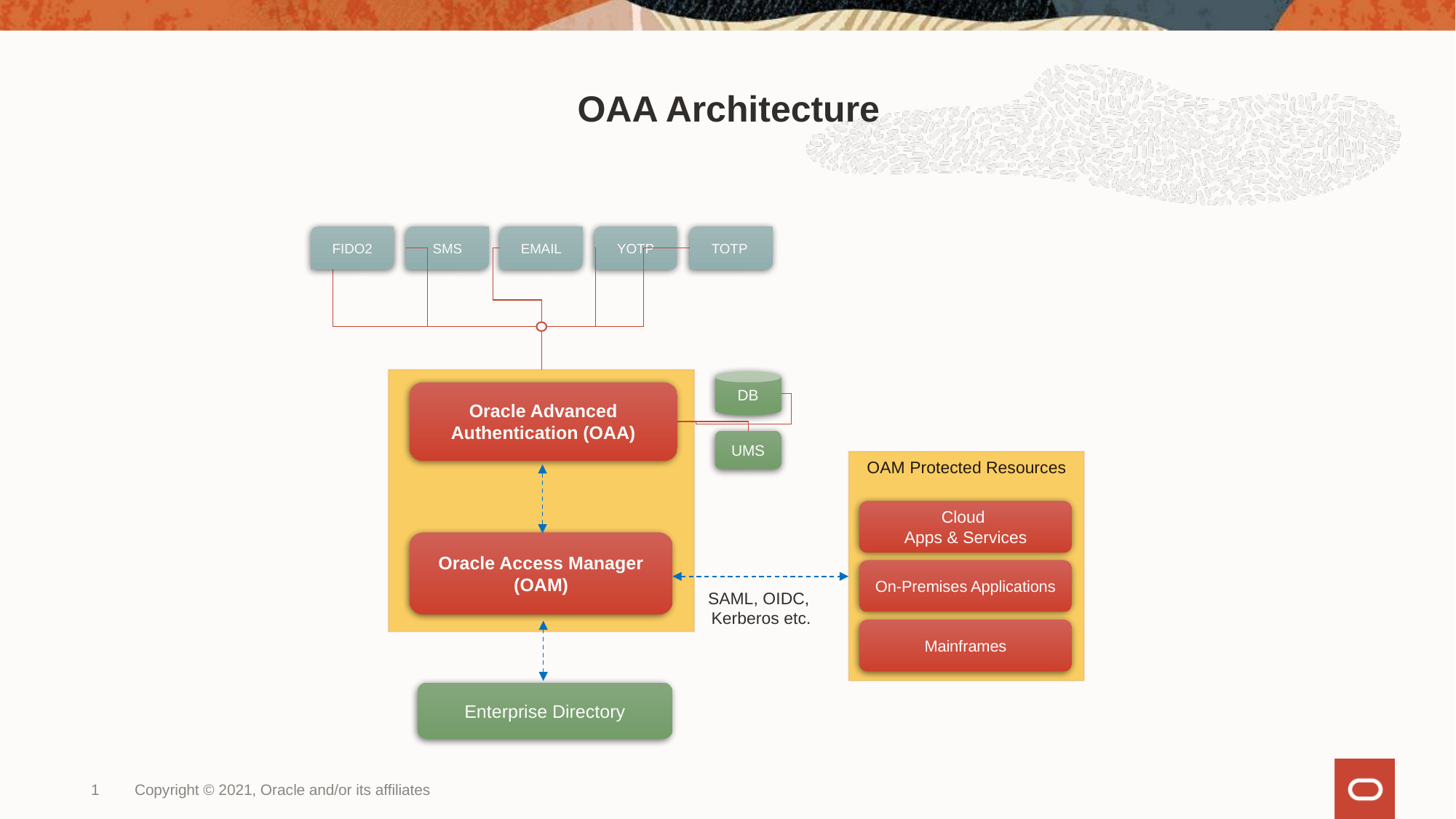

OAA Architecture
FIDO2
SMS
EMAIL
YOTP
TOTP

DB
Oracle Advanced Authentication (OAA)
UMS
OAM Protected Resources
Cloud
Apps & Services
Oracle Access Manager (OAM)
On-Premises Applications
SAML, OIDC,
Kerberos etc.
Mainframes
Enterprise Directory
1
Copyright © 2021, Oracle and/or its affiliates